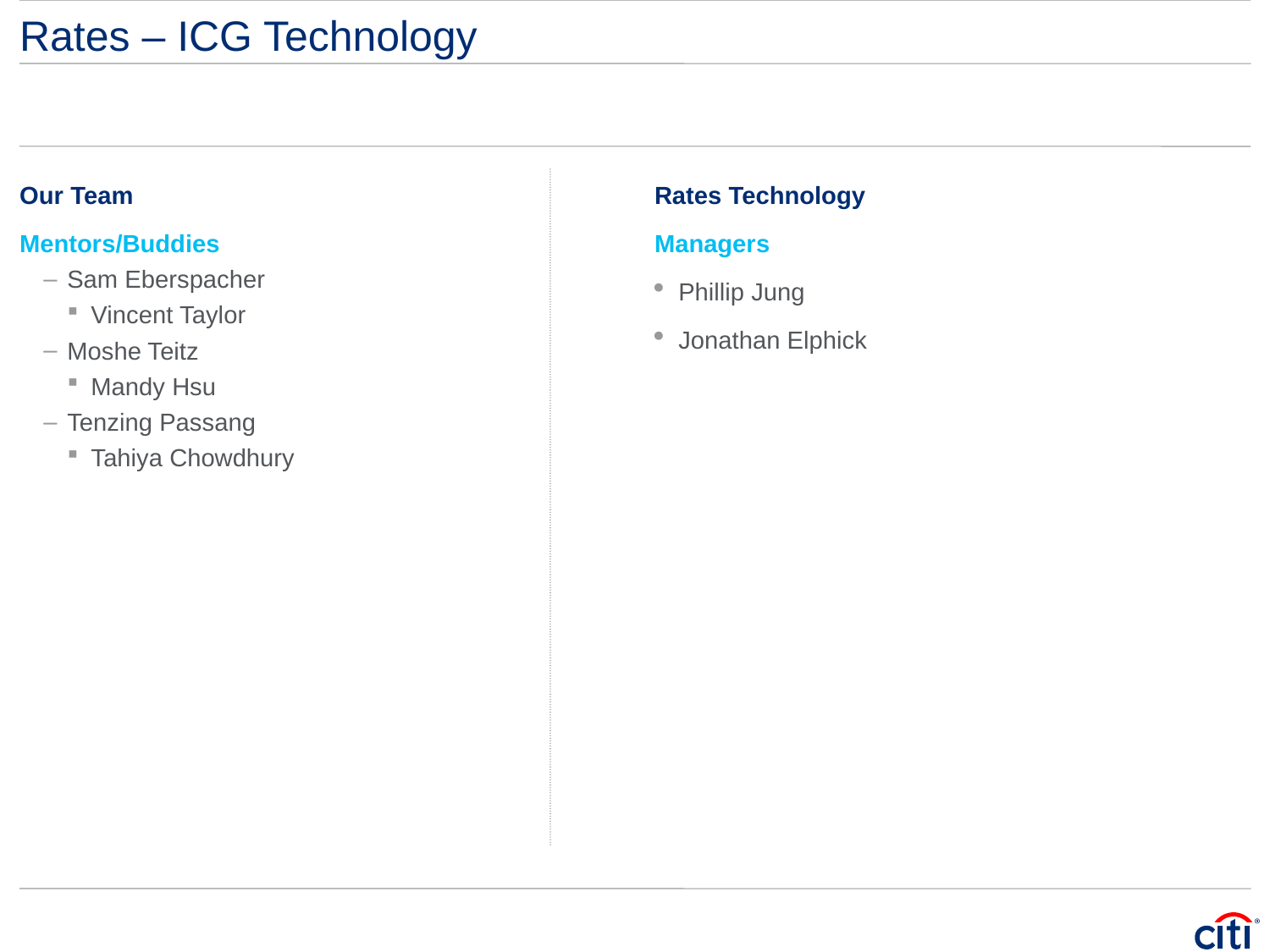

# Rates – ICG Technology

Our Team
Mentors/Buddies
Sam Eberspacher
Vincent Taylor
Moshe Teitz
Mandy Hsu
Tenzing Passang
Tahiya Chowdhury
Rates Technology
Managers
Phillip Jung
Jonathan Elphick